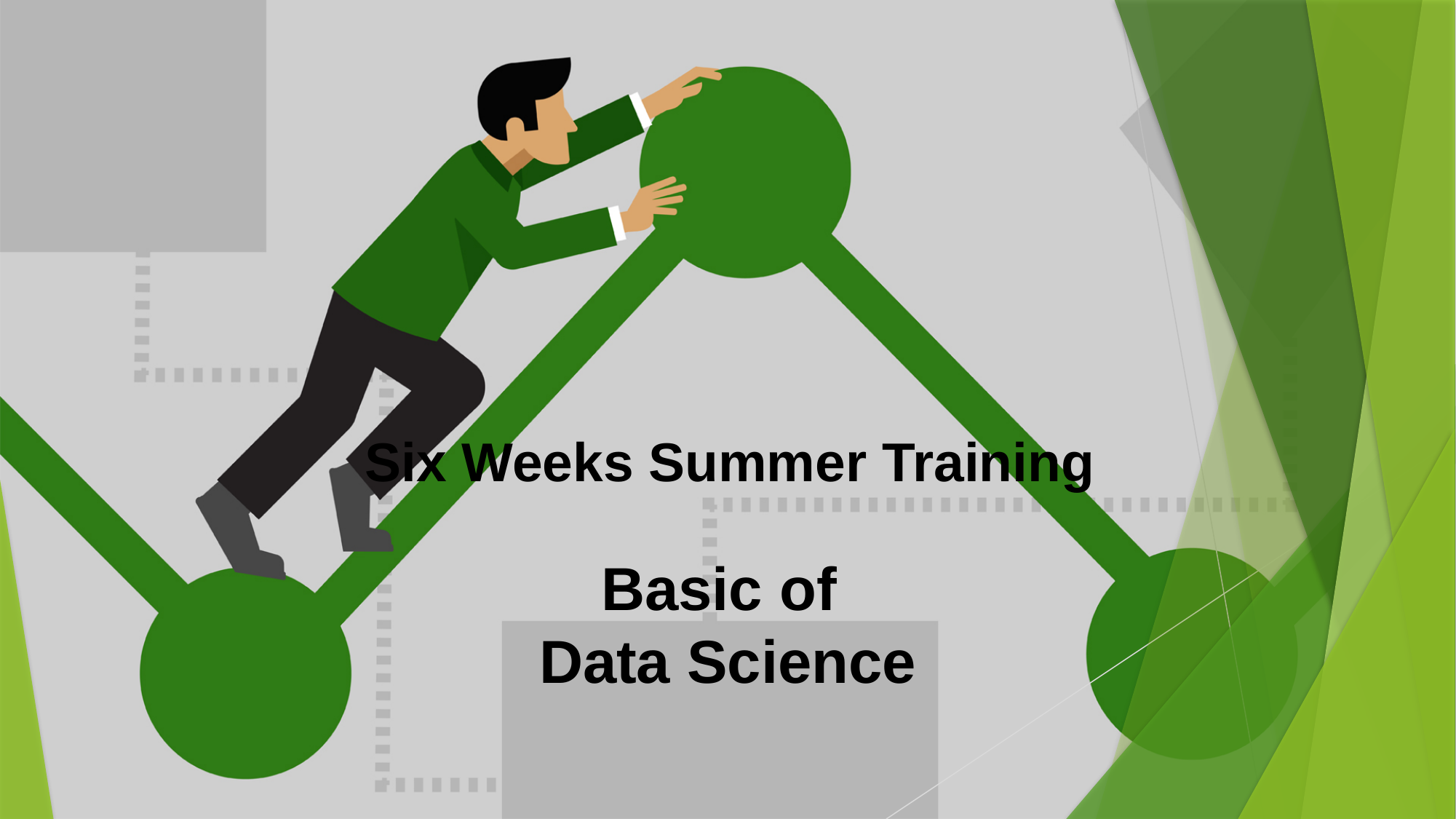

Six Weeks Summer Training
Basic of
Data Science